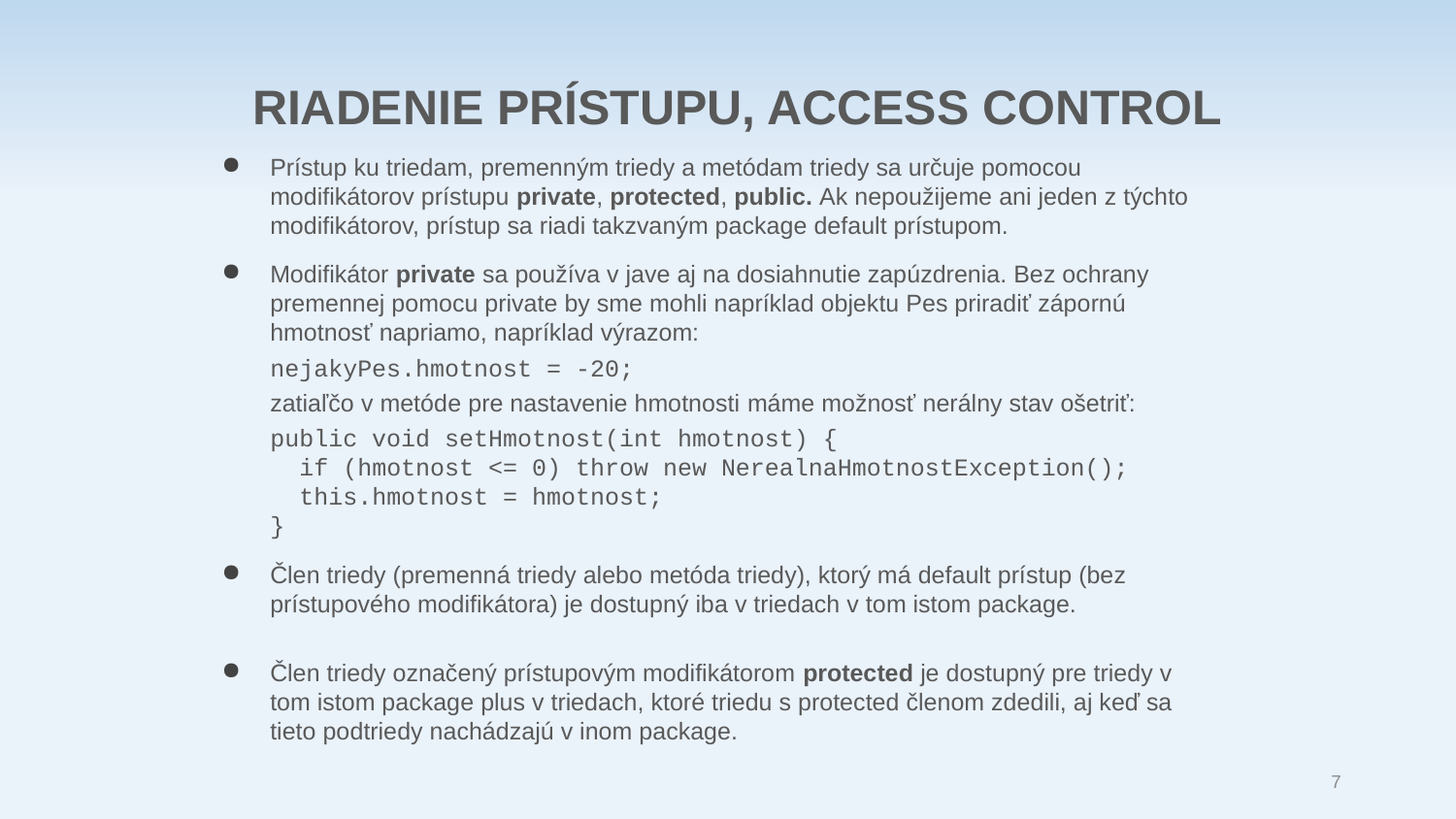

RIADENIE PRÍSTUPU, ACCESS CONTROL
Prístup ku triedam, premenným triedy a metódam triedy sa určuje pomocou modifikátorov prístupu private, protected, public. Ak nepoužijeme ani jeden z týchto modifikátorov, prístup sa riadi takzvaným package default prístupom.
Modifikátor private sa používa v jave aj na dosiahnutie zapúzdrenia. Bez ochrany premennej pomocu private by sme mohli napríklad objektu Pes priradiť zápornú hmotnosť napriamo, napríklad výrazom:
nejakyPes.hmotnost = -20;
zatiaľčo v metóde pre nastavenie hmotnosti máme možnosť nerálny stav ošetriť:
public void setHmotnost(int hmotnost) {
  if (hmotnost <= 0) throw new NerealnaHmotnostException();
  this.hmotnost = hmotnost;
}
Člen triedy (premenná triedy alebo metóda triedy), ktorý má default prístup (bez prístupového modifikátora) je dostupný iba v triedach v tom istom package.
Člen triedy označený prístupovým modifikátorom protected je dostupný pre triedy v tom istom package plus v triedach, ktoré triedu s protected členom zdedili, aj keď sa tieto podtriedy nachádzajú v inom package.
7